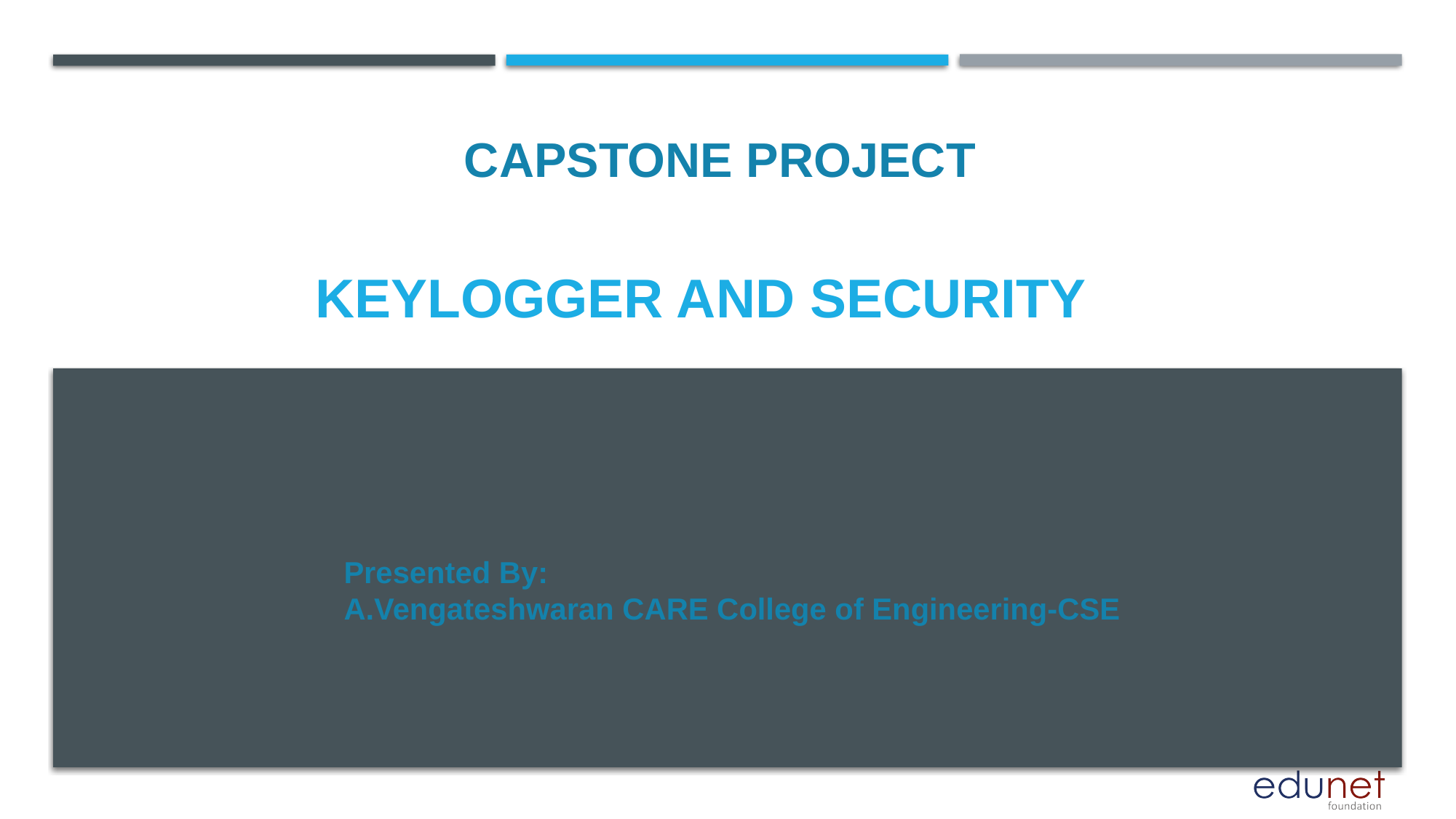

CAPSTONE PROJECT
# KEYLOGGER and security

Presented By:
A.Vengateshwaran CARE College of Engineering-CSE